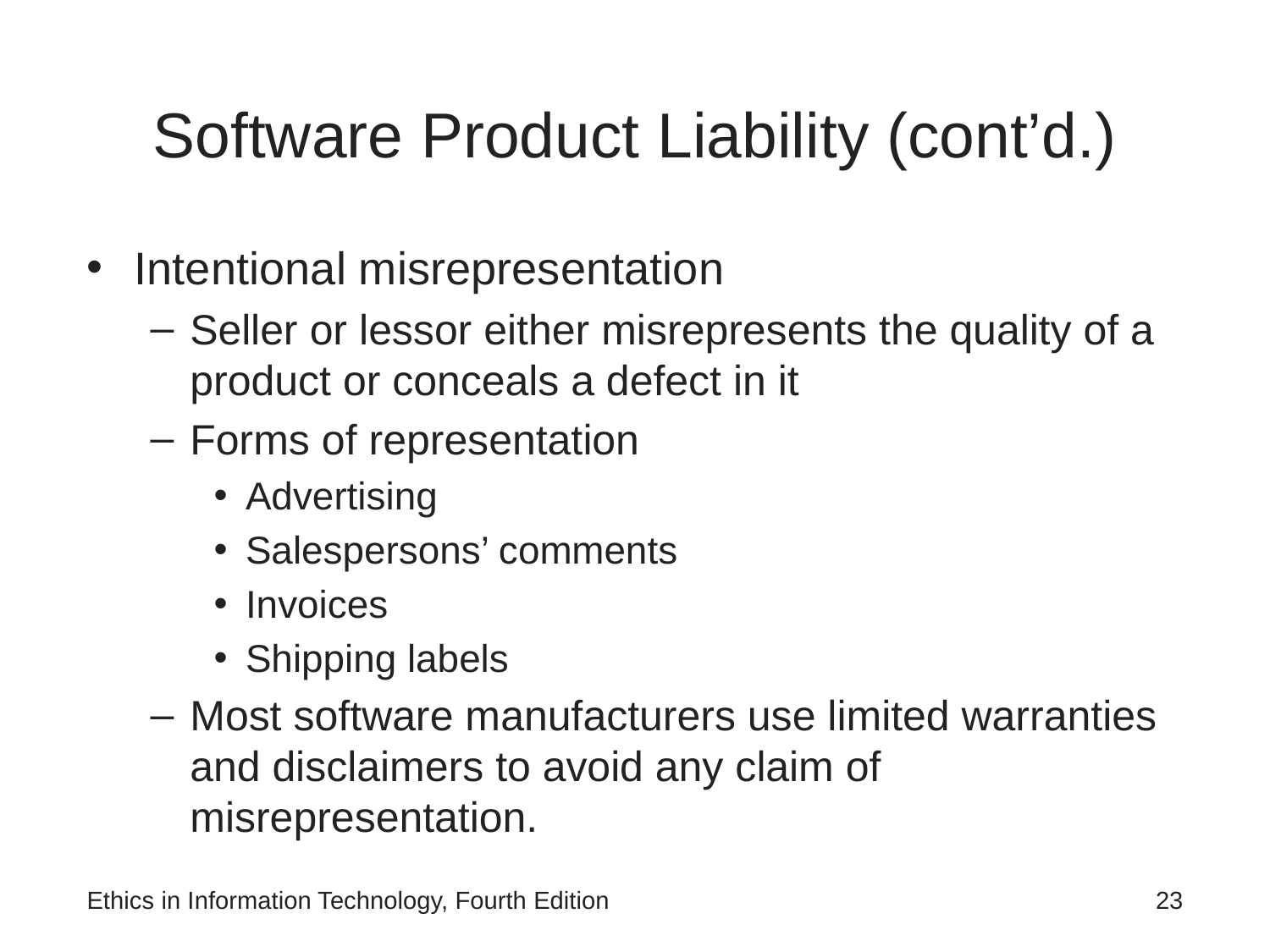

# Software Product Liability (cont’d.)
Intentional misrepresentation
Seller or lessor either misrepresents the quality of a product or conceals a defect in it
Forms of representation
Advertising
Salespersons’ comments
Invoices
Shipping labels
Most software manufacturers use limited warranties and disclaimers to avoid any claim of misrepresentation.
Ethics in Information Technology, Fourth Edition
23